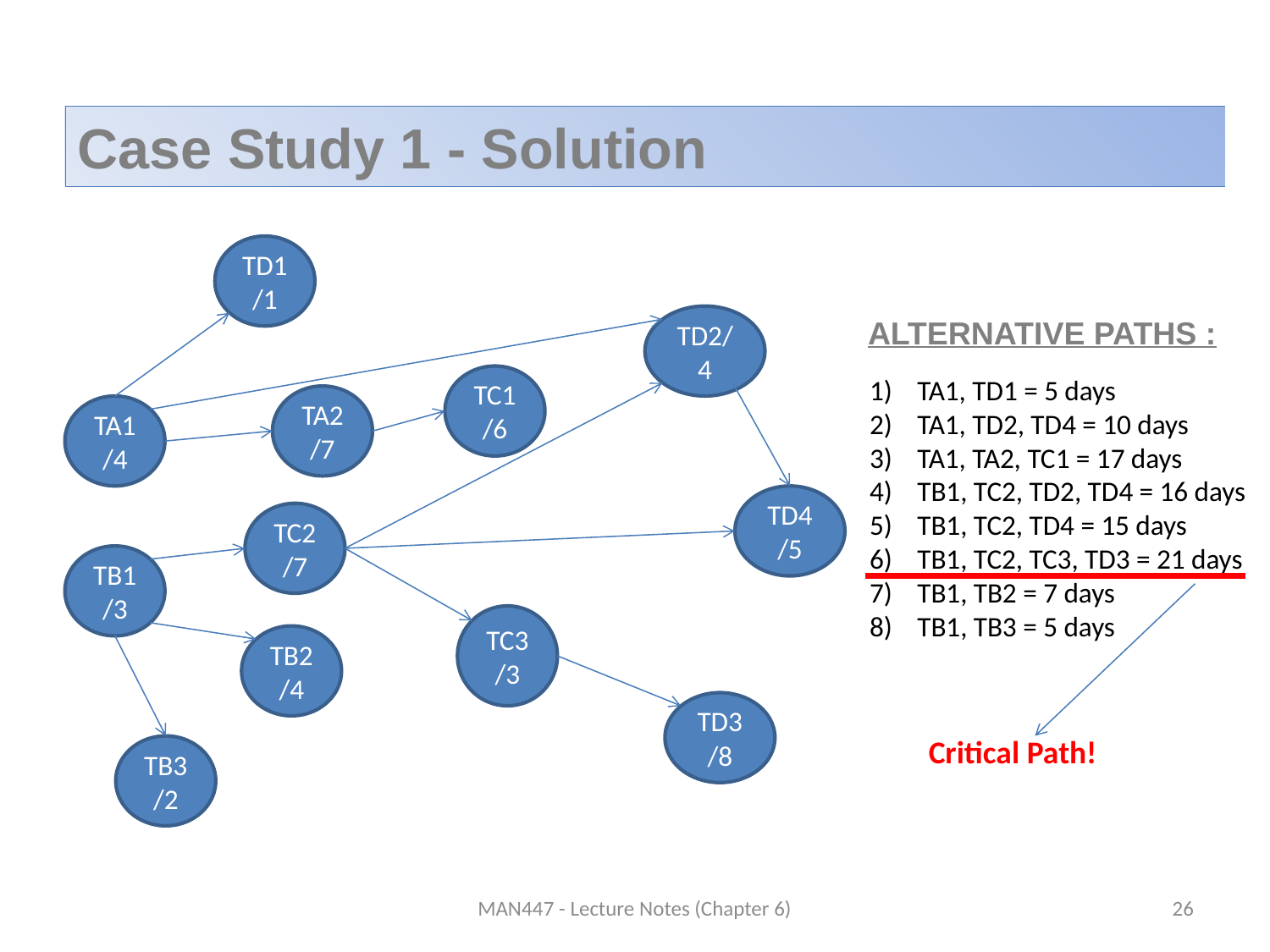

Case Study 1 - Solution
TD1/1
TD2/4
ALTERNATIVE PATHS :
TC1/6
TA1, TD1 = 5 days
TA1, TD2, TD4 = 10 days
TA1, TA2, TC1 = 17 days
TB1, TC2, TD2, TD4 = 16 days
TB1, TC2, TD4 = 15 days
TB1, TC2, TC3, TD3 = 21 days
TB1, TB2 = 7 days
TB1, TB3 = 5 days
TA2/7
TA1/4
TD4/5
TC2/7
TB1/3
TC3/3
TB2/4
TD3/8
Critical Path!
TB3/2
MAN447 - Lecture Notes (Chapter 6)
26